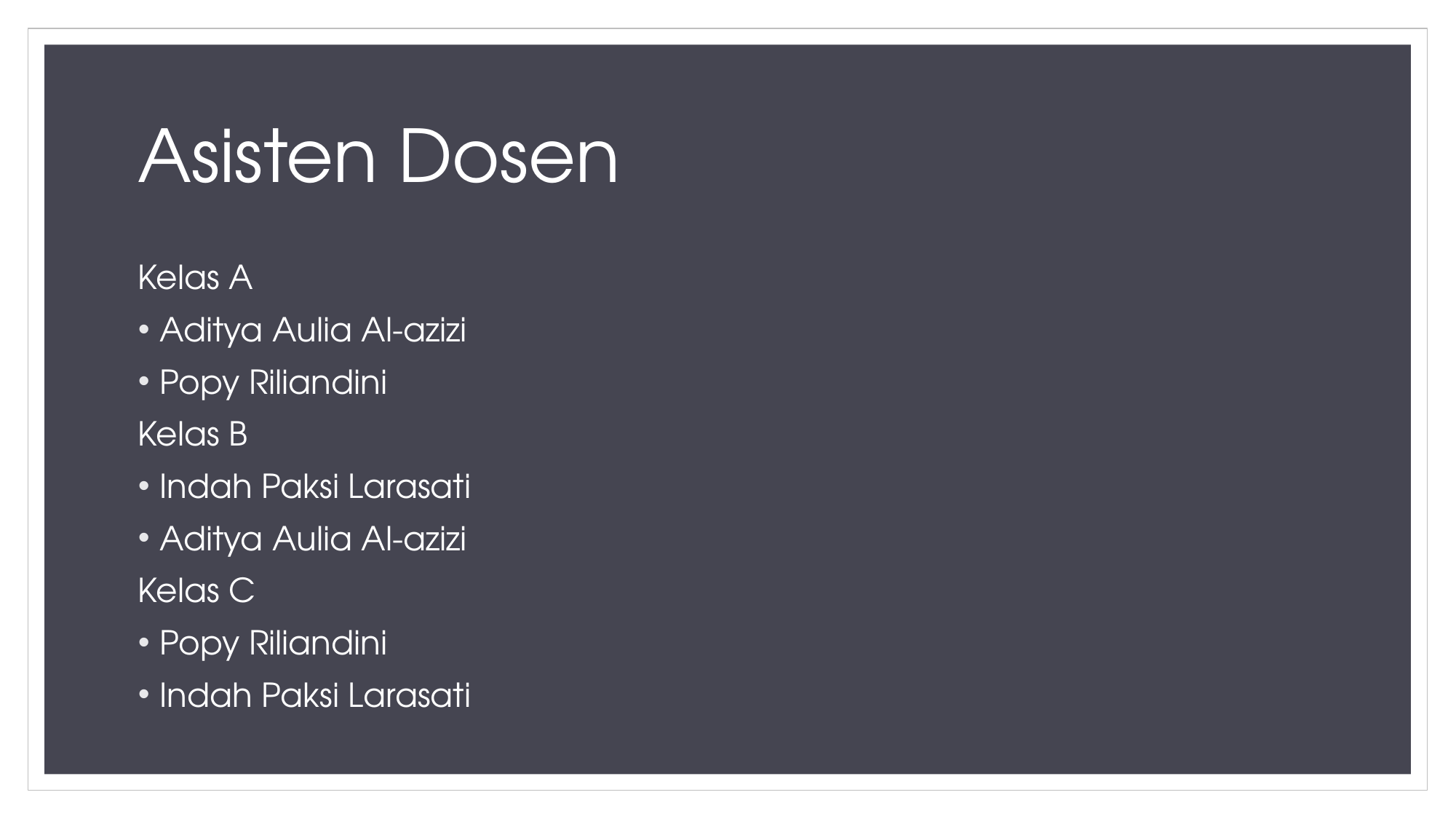

# Asisten Dosen
Kelas A
Aditya Aulia Al-azizi
Popy Riliandini
Kelas B
Indah Paksi Larasati
Aditya Aulia Al-azizi
Kelas C
Popy Riliandini
Indah Paksi Larasati